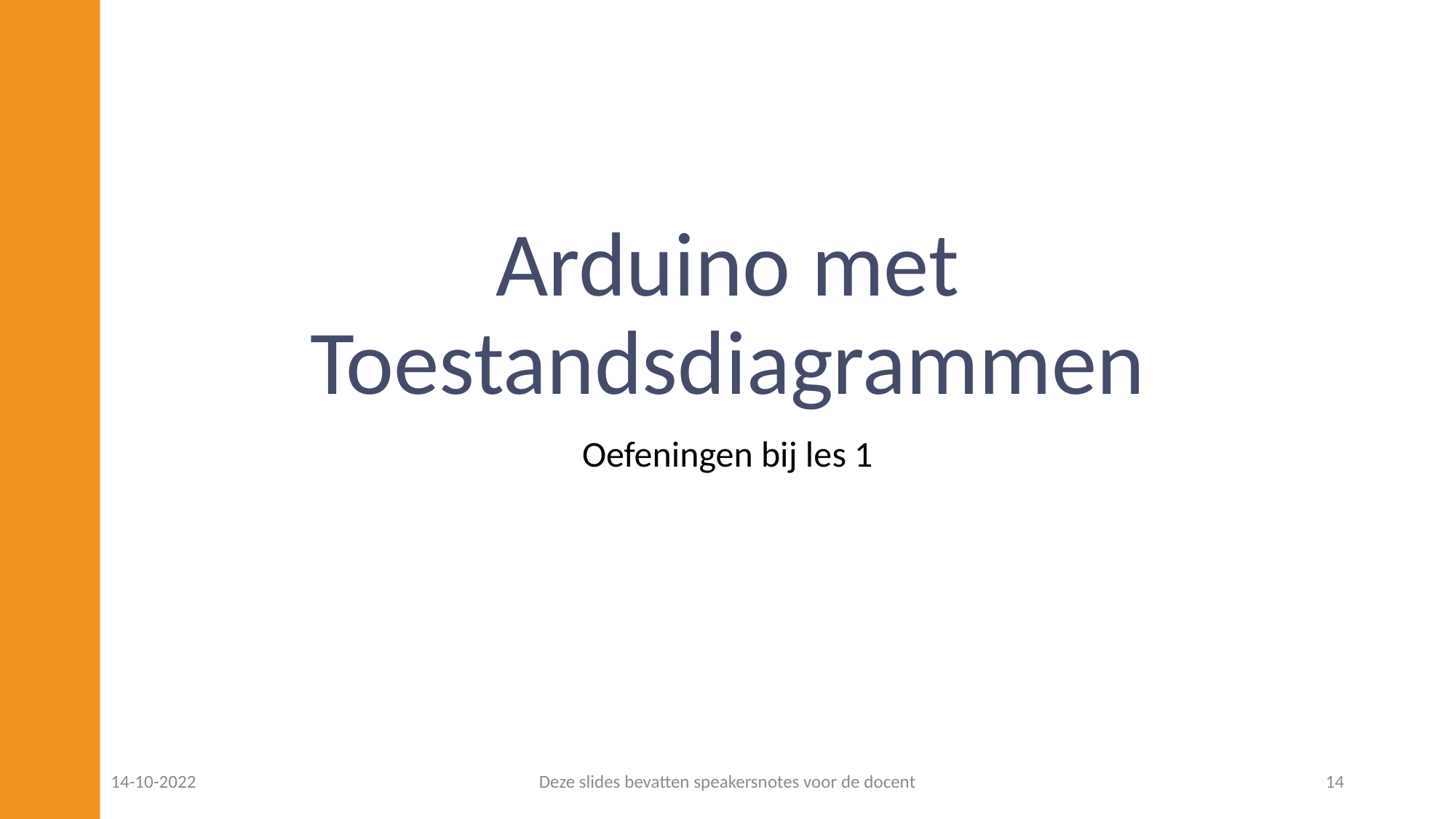

# Arduino met Toestandsdiagrammen

Oefeningen bij les 1

14-10-2022
Deze slides bevatten speakersnotes voor de docent
14